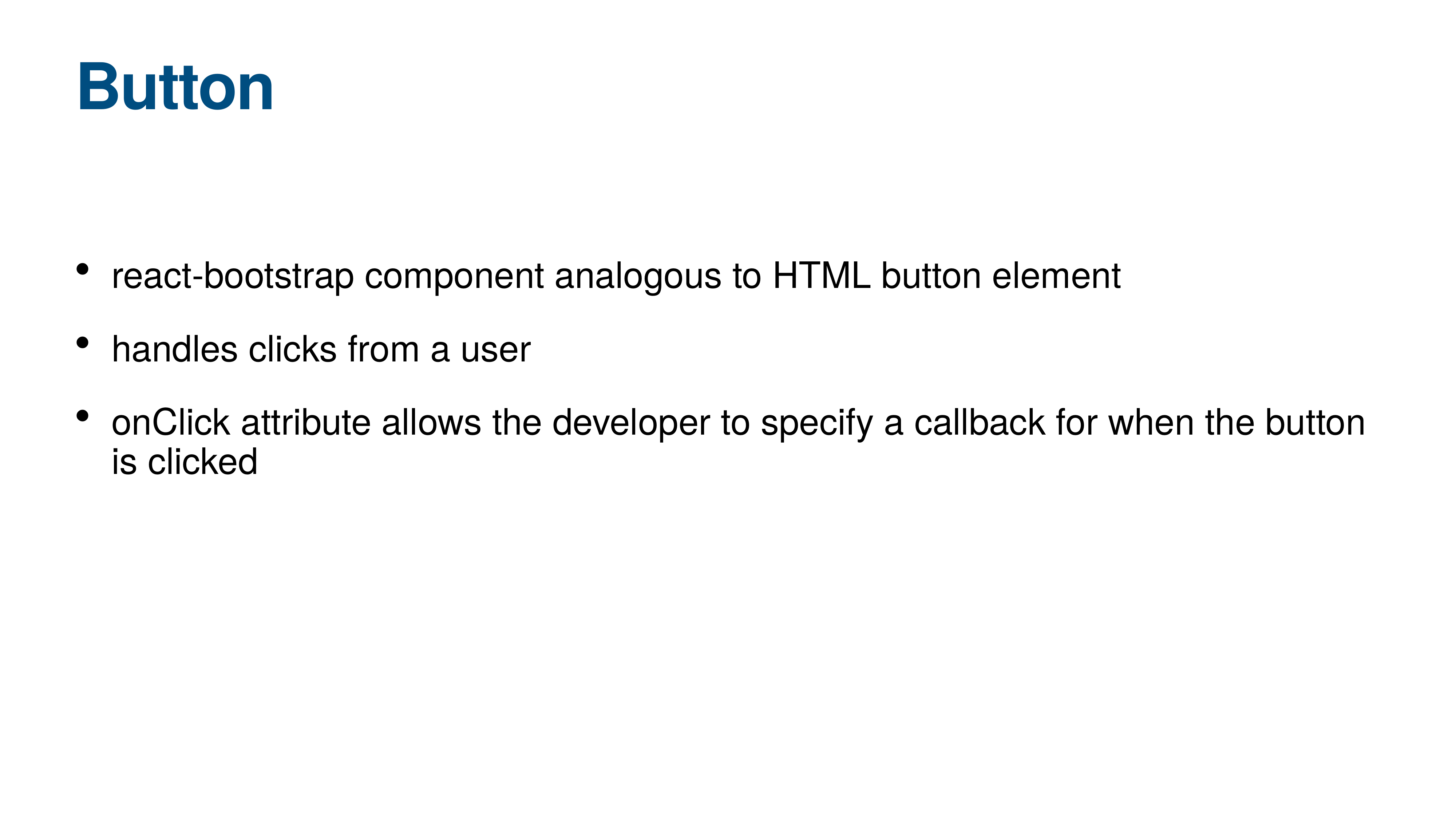

# Button
react-bootstrap component analogous to HTML button element
handles clicks from a user
onClick attribute allows the developer to specify a callback for when the button is clicked